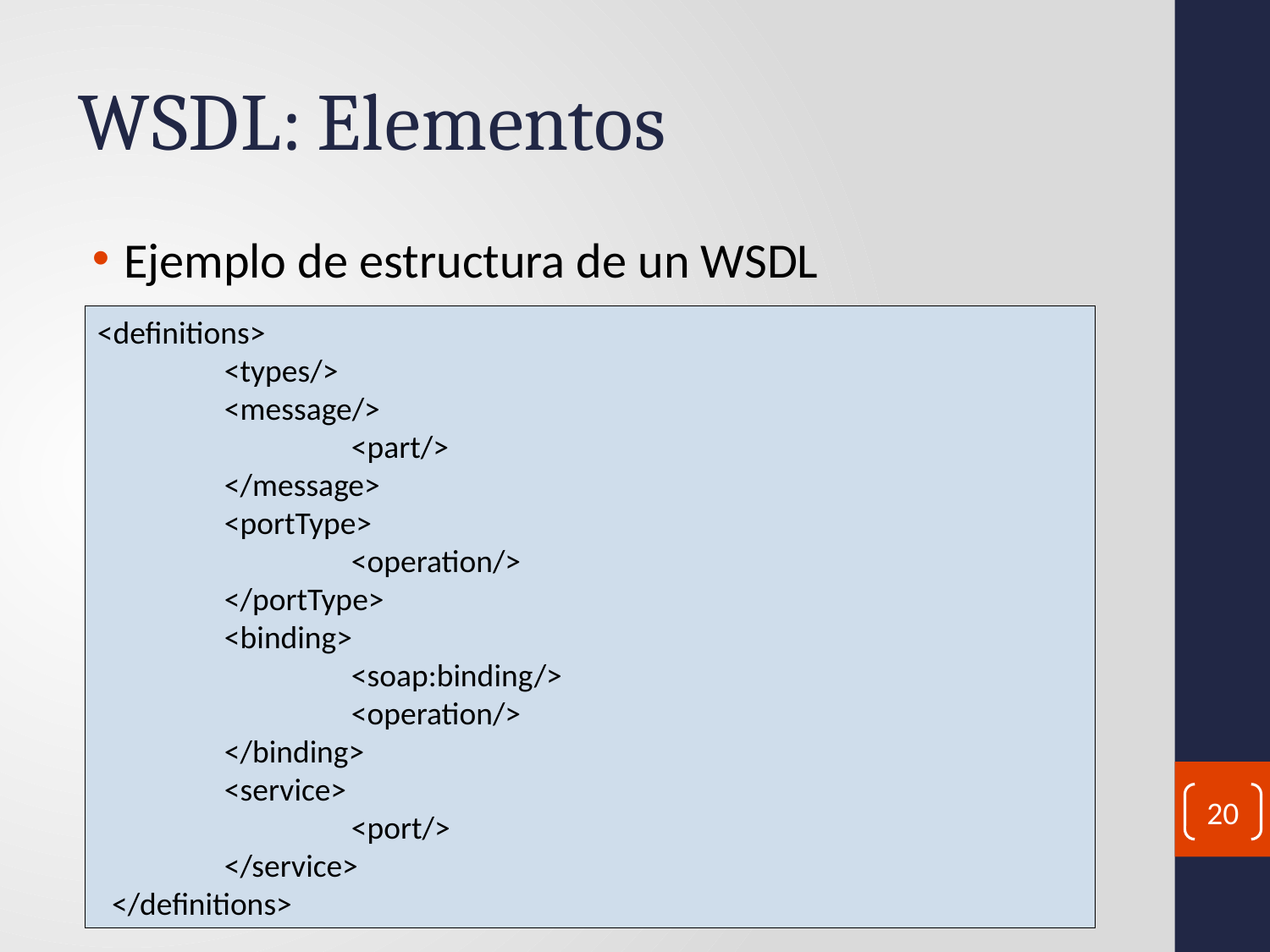

# WSDL: Elementos
Ejemplo de estructura de un WSDL
<definitions>
	<types/>
	<message/>
		<part/>
	</message>
	<portType>
		<operation/>
	</portType>
	<binding>
		<soap:binding/>
		<operation/>
	</binding>
	<service>
		<port/>
	</service>
  </definitions>
20